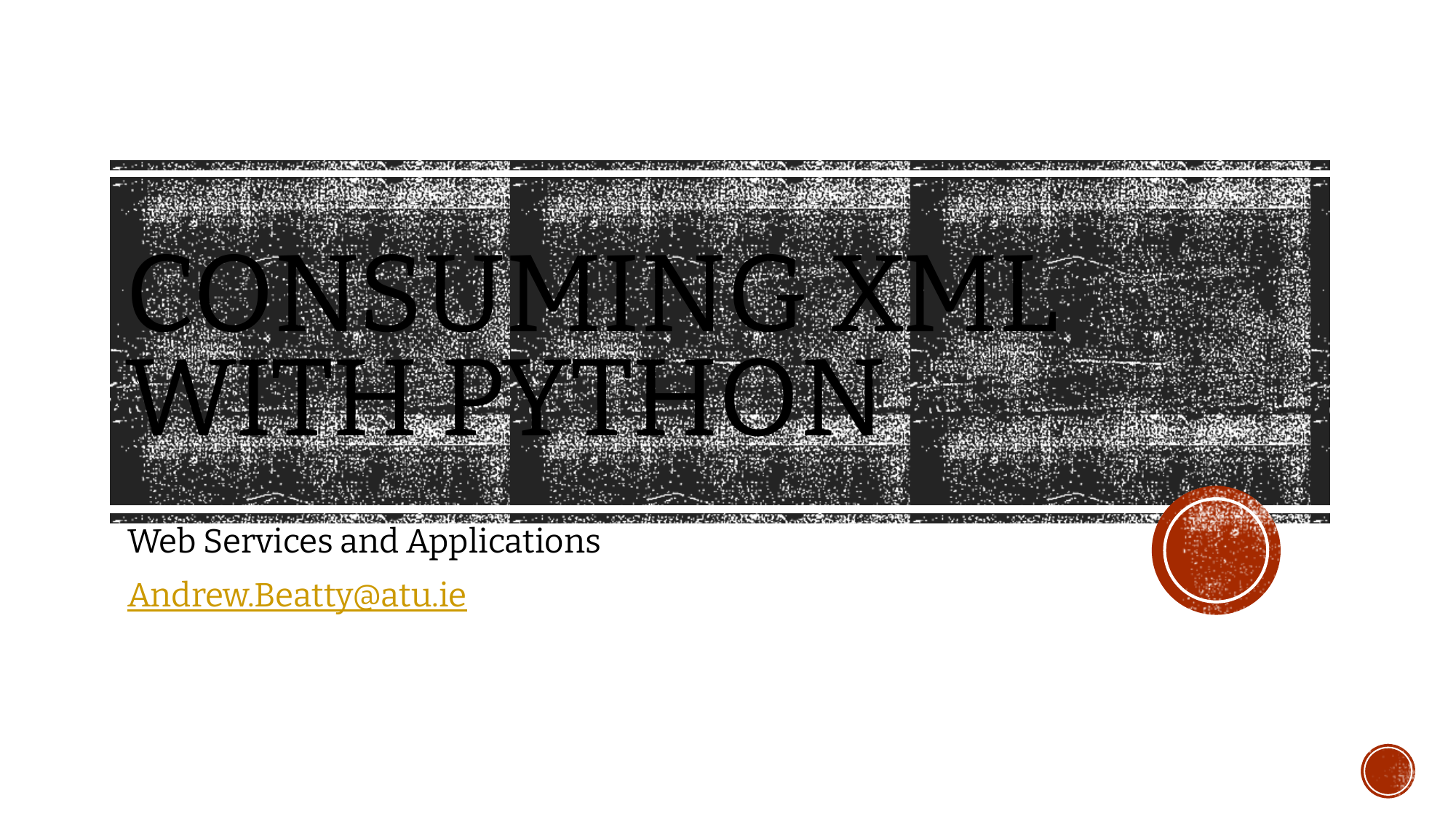

# Consuming XML With Python
Web Services and Applications
Andrew.Beatty@atu.ie